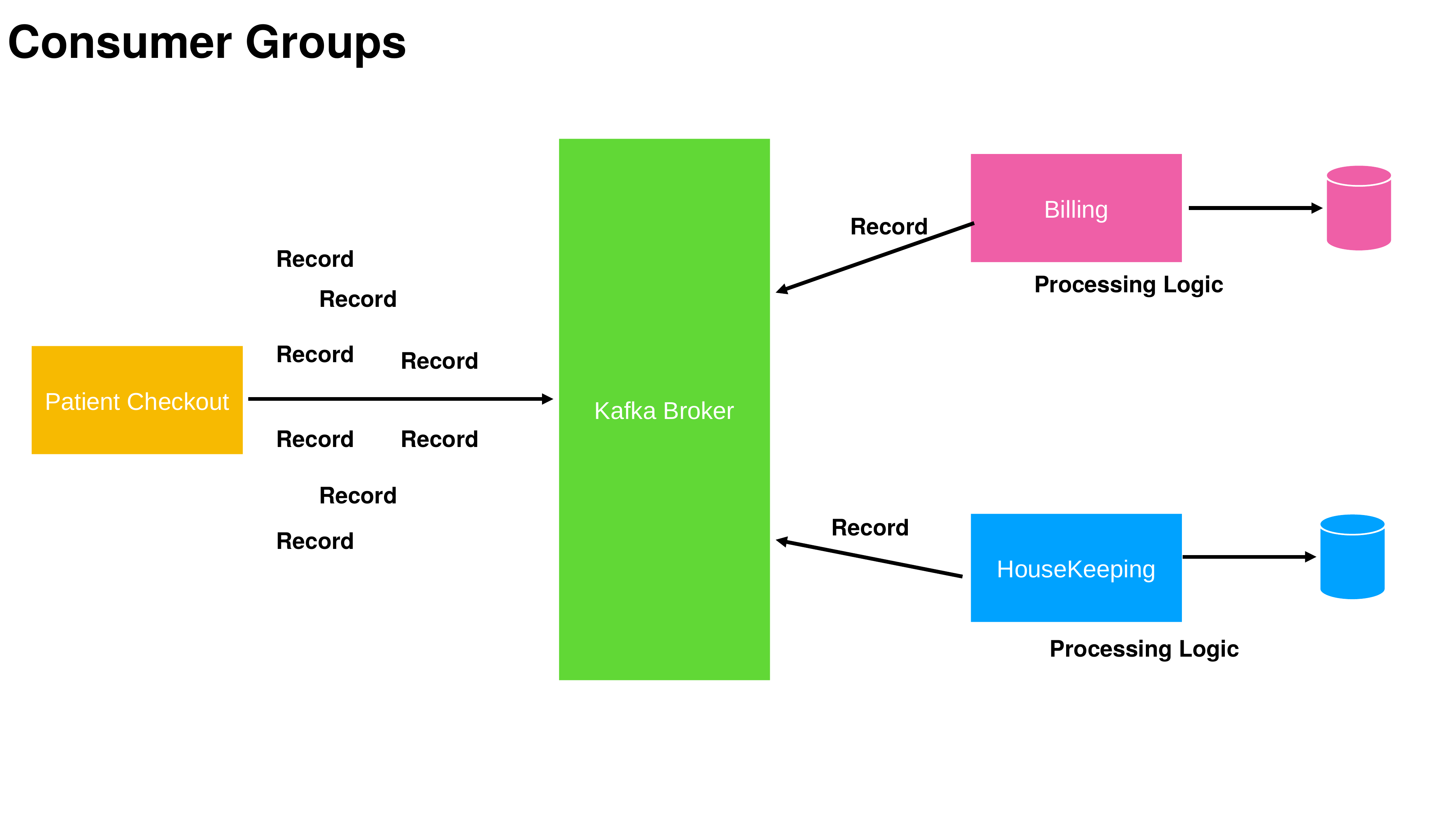

Consumer Groups
Kafka Broker
Billing

Record

Record
Processing Logic
Record
Record
Record
Patient Checkout

Record
Record
Record
Record
HouseKeeping

Record

Processing Logic